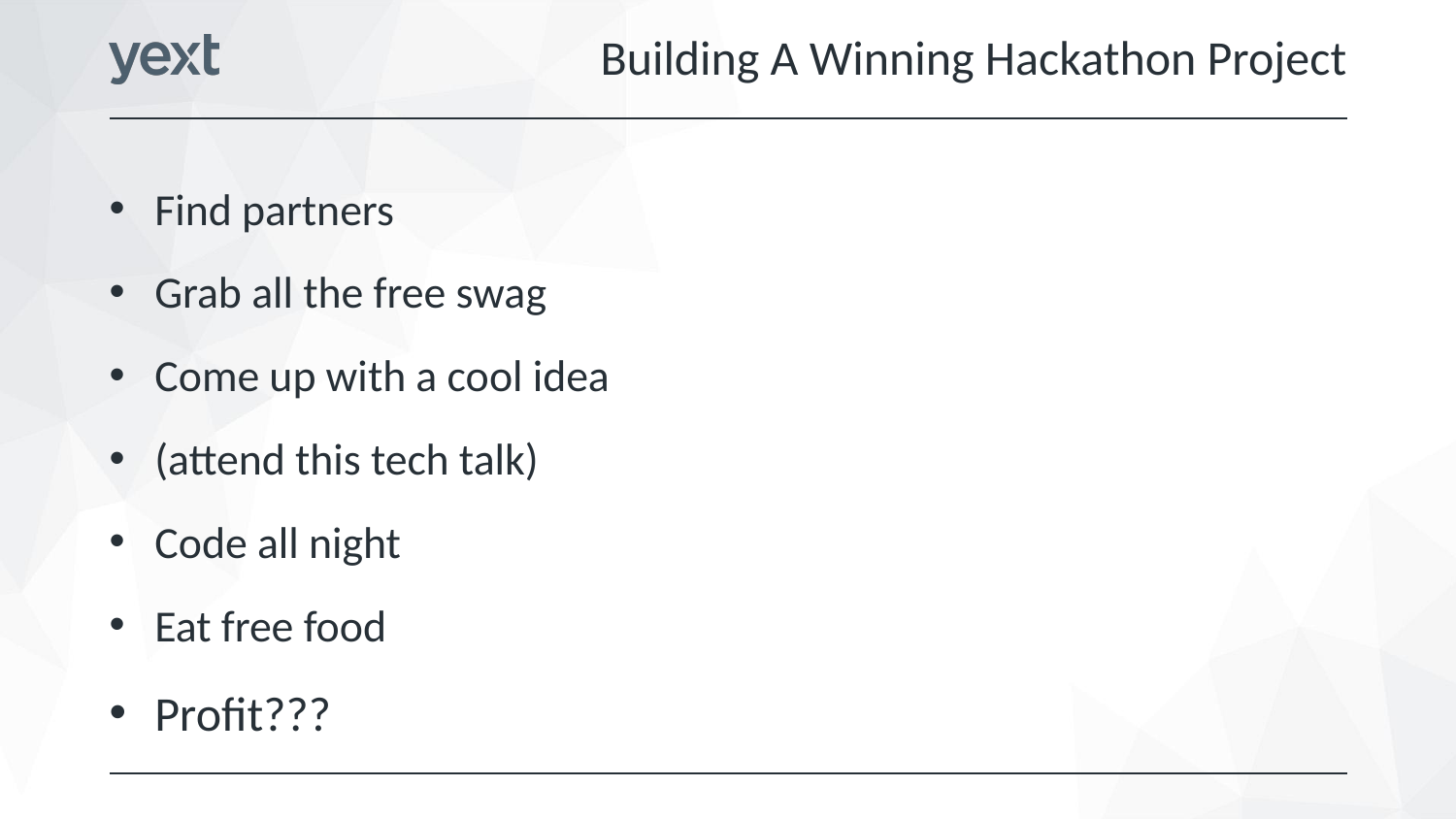

Building A Winning Hackathon Project
Find partners
Grab all the free swag
Come up with a cool idea
(attend this tech talk)
Code all night
Eat free food
Profit???